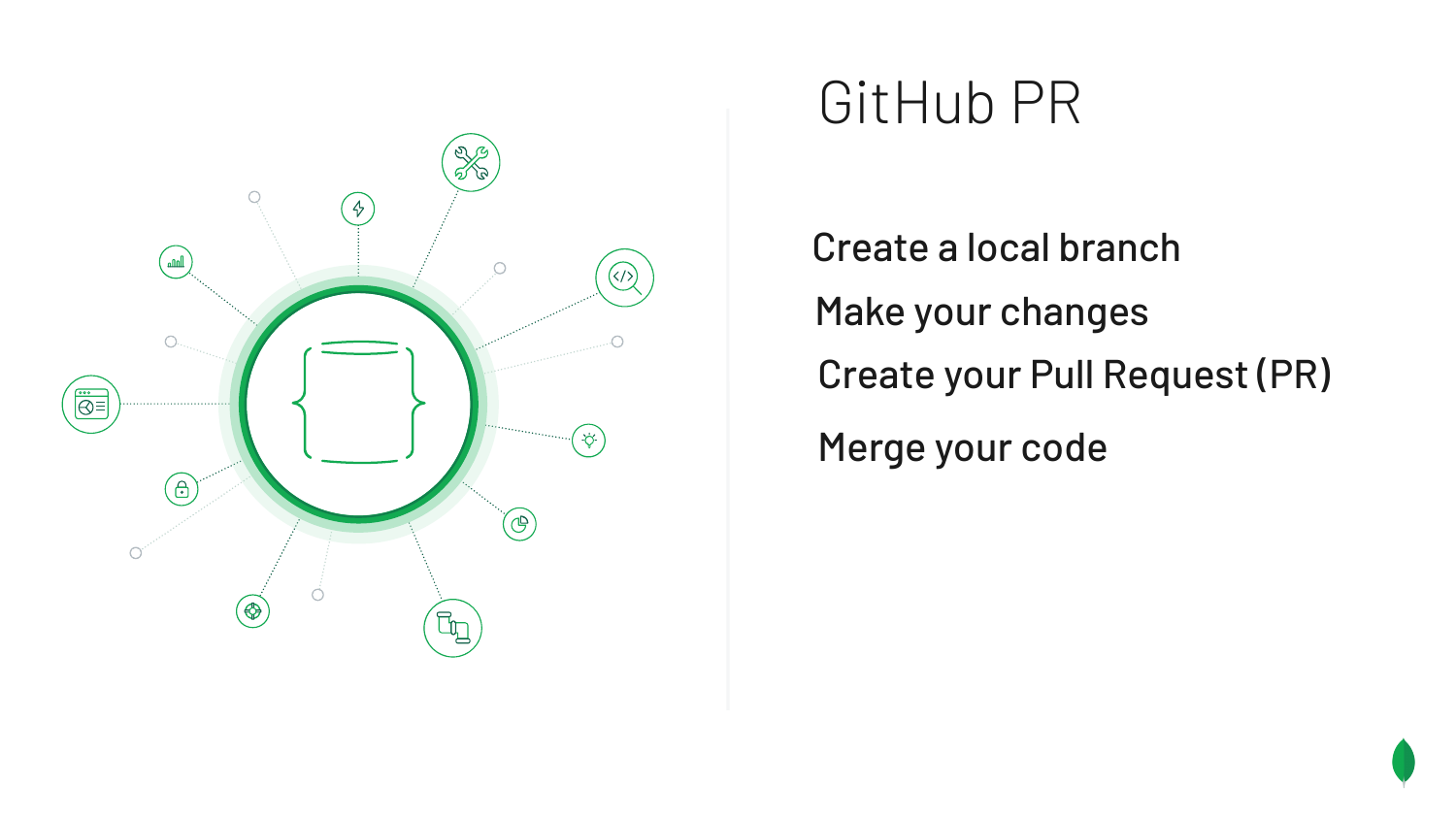

GitHub PR

Create a local branch
Make your changes
Create your Pull Request (PR)
Merge your code